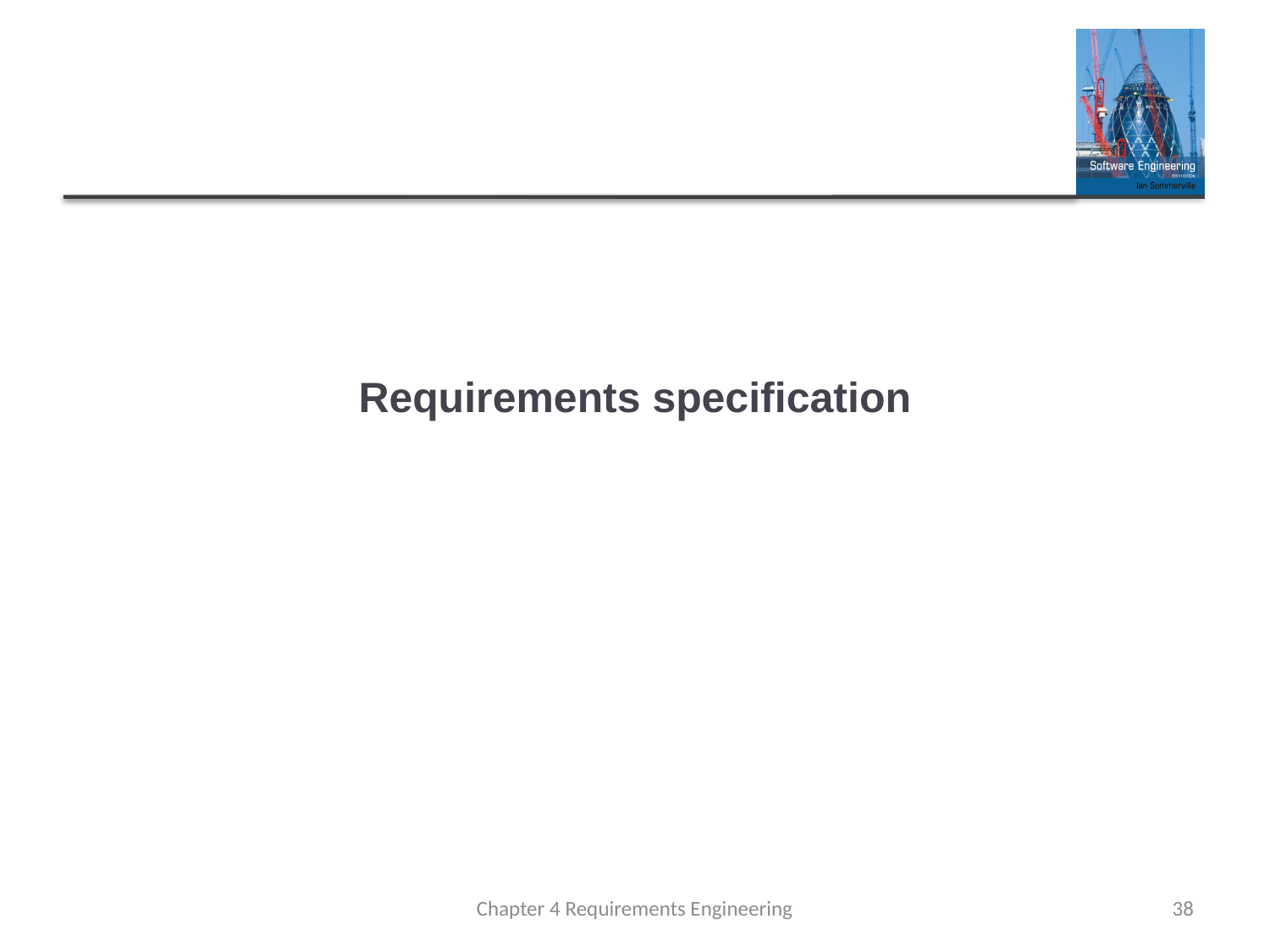

# Requirements specification
Chapter 4 Requirements Engineering
38